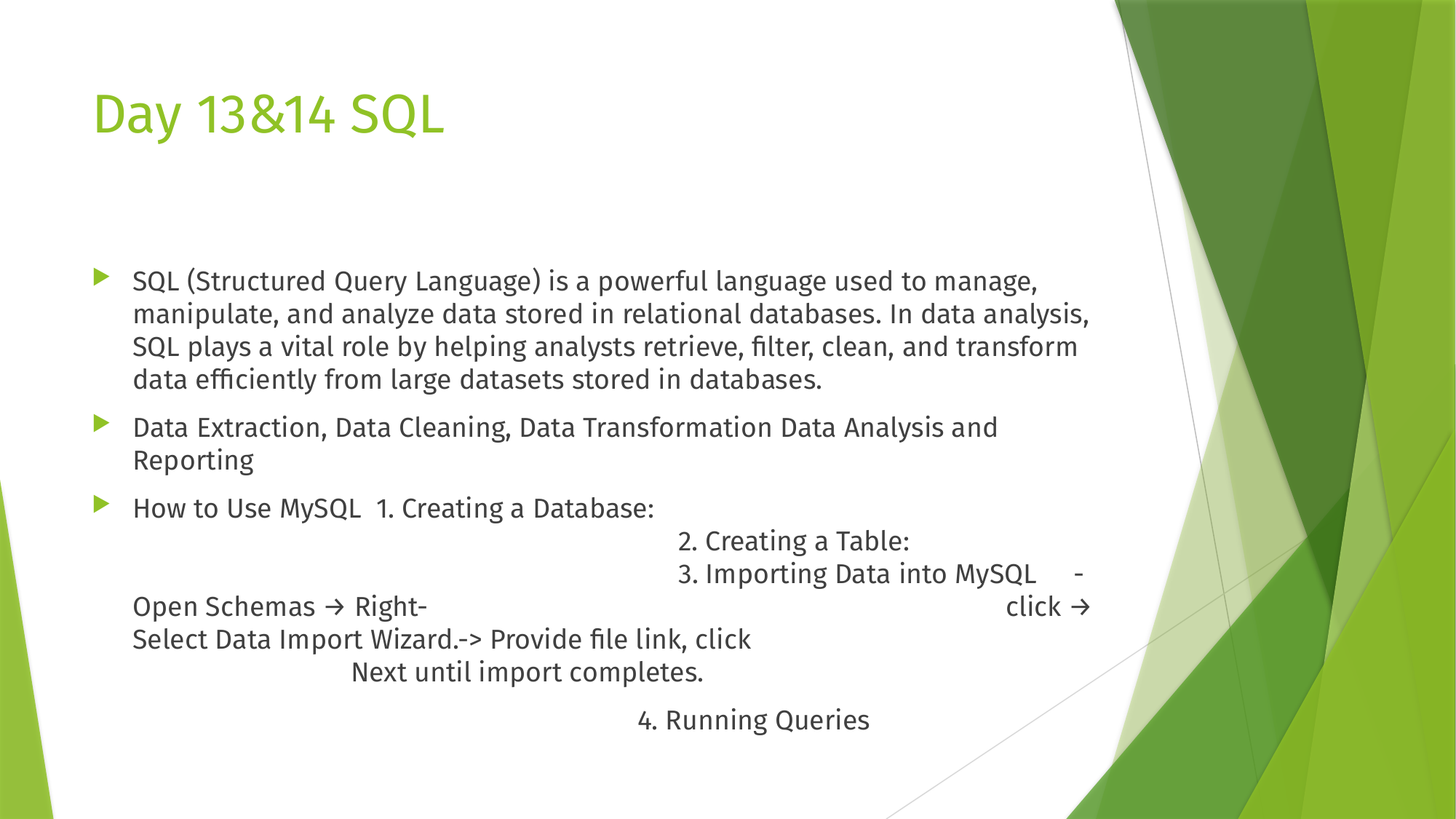

# Day 13&14 SQL
SQL (Structured Query Language) is a powerful language used to manage, manipulate, and analyze data stored in relational databases. In data analysis, SQL plays a vital role by helping analysts retrieve, filter, clean, and transform data efficiently from large datasets stored in databases.
Data Extraction, Data Cleaning, Data Transformation Data Analysis and Reporting
How to Use MySQL  1. Creating a Database:
					2. Creating a Table:
					3. Importing Data into MySQL     - Open Schemas → Right-						click → Select Data Import Wizard.-> Provide file link, click 					Next until import completes.
					4. Running Queries